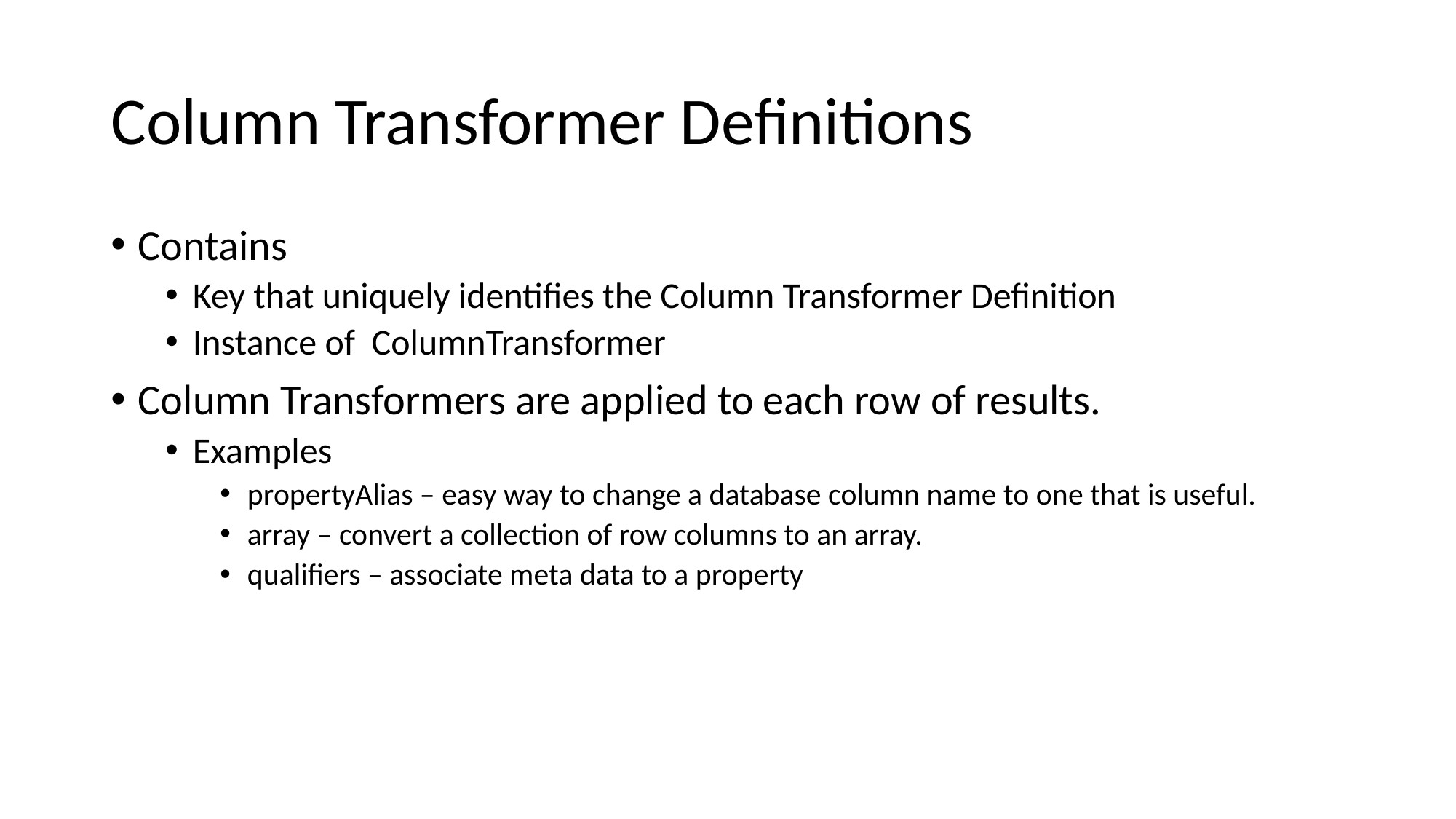

# Column Transformer Definitions
Contains
Key that uniquely identifies the Column Transformer Definition
Instance of  ColumnTransformer
Column Transformers are applied to each row of results.
Examples
propertyAlias – easy way to change a database column name to one that is useful.
array – convert a collection of row columns to an array.
qualifiers – associate meta data to a property